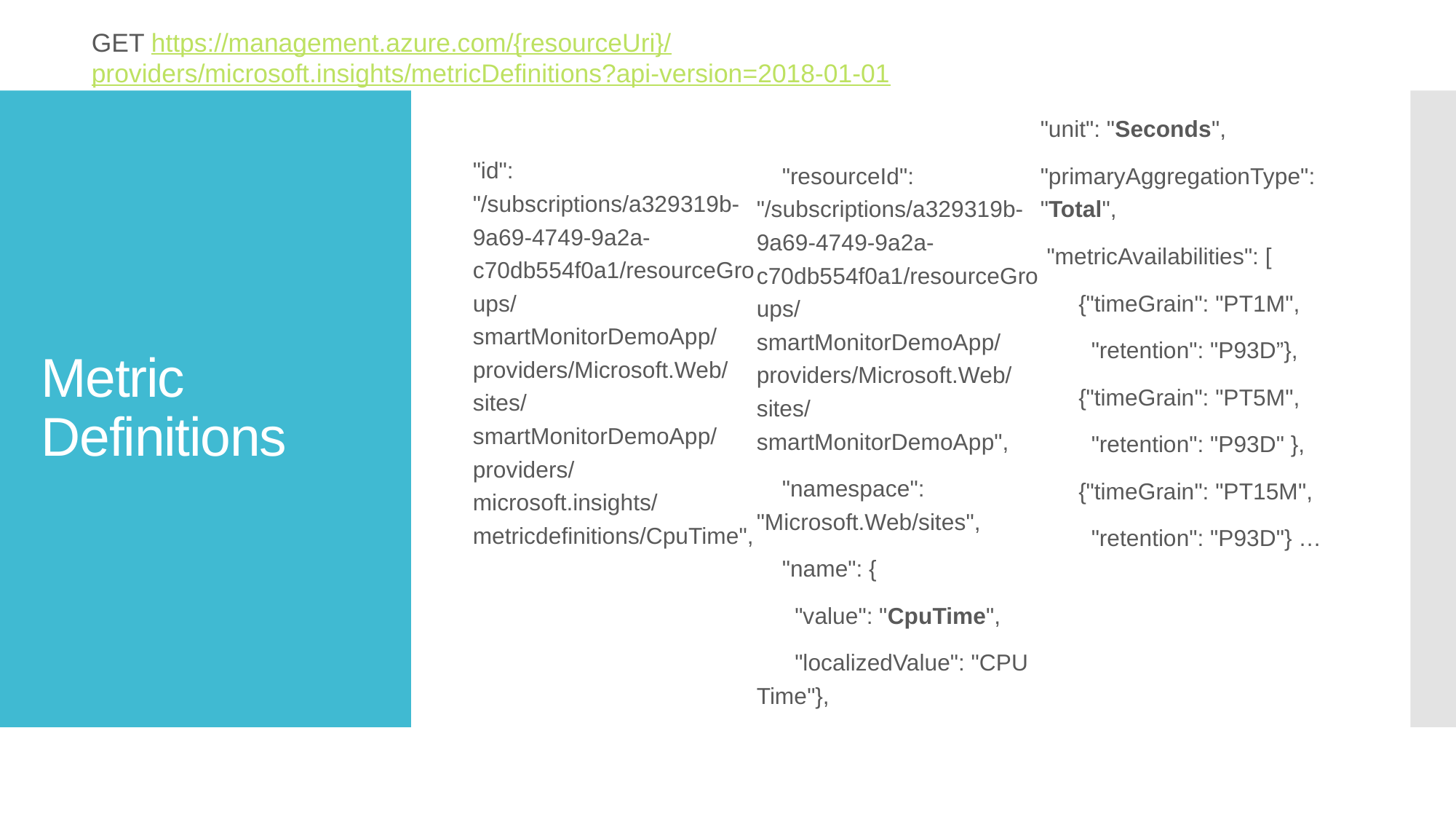

GET https://management.azure.com/{resourceUri}/providers/microsoft.insights/metricDefinitions?api-version=2018-01-01

"id": "/subscriptions/a329319b-9a69-4749-9a2a-c70db554f0a1/resourceGroups/smartMonitorDemoApp/providers/Microsoft.Web/sites/smartMonitorDemoApp/providers/microsoft.insights/metricdefinitions/CpuTime",

    "resourceId": "/subscriptions/a329319b-9a69-4749-9a2a-c70db554f0a1/resourceGroups/smartMonitorDemoApp/providers/Microsoft.Web/sites/smartMonitorDemoApp",
    "namespace": "Microsoft.Web/sites",
    "name": {
      "value": "CpuTime",
      "localizedValue": "CPU Time"},
"unit": "Seconds",
"primaryAggregationType": "Total",
 "metricAvailabilities": [
      {"timeGrain": "PT1M",
        "retention": "P93D”},
      {"timeGrain": "PT5M",
        "retention": "P93D" },
      {"timeGrain": "PT15M",
        "retention": "P93D"} …

# Metric Definitions